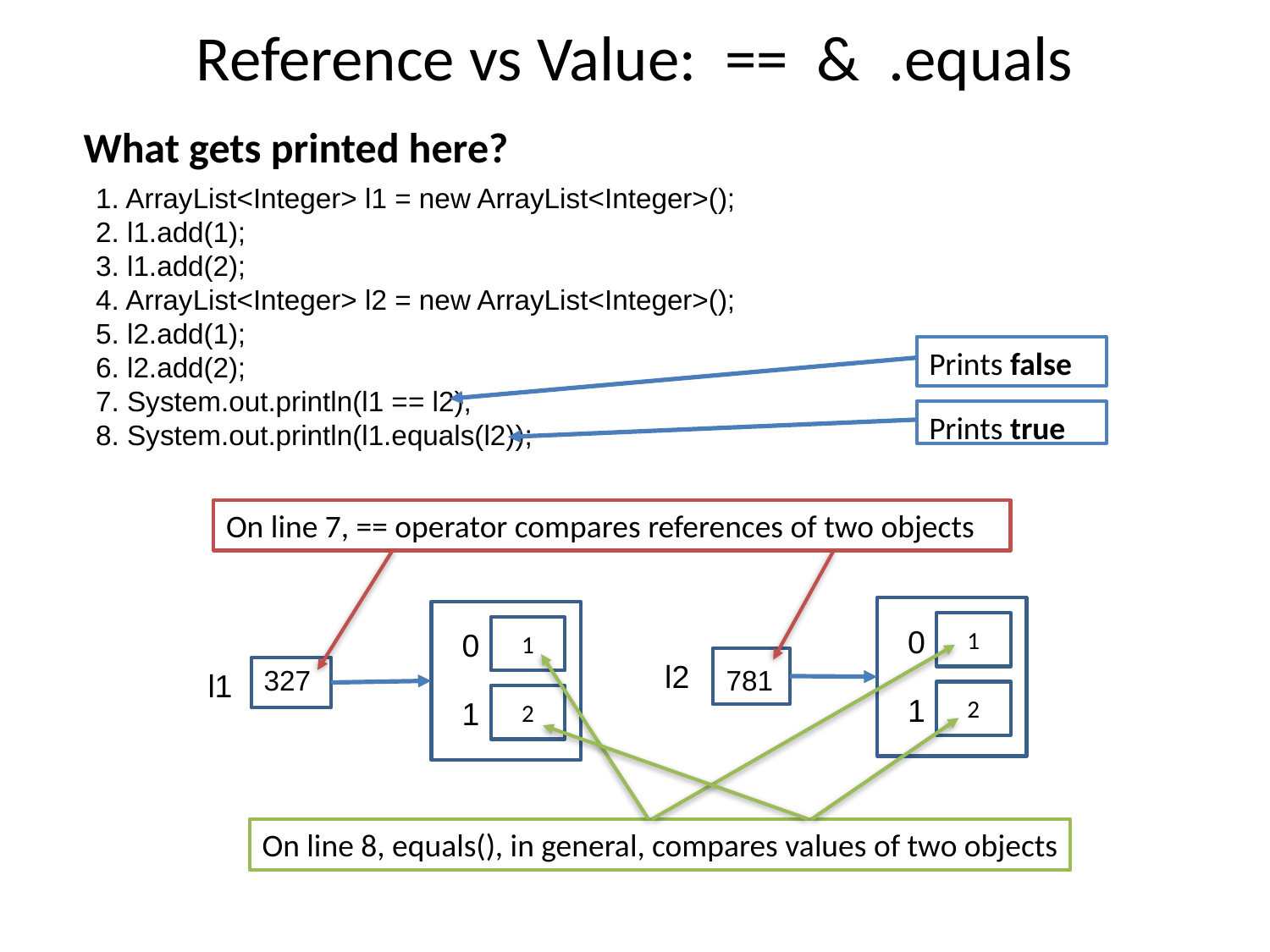

Reference vs Value:  ==  &  .equals
What gets printed here?
1. ArrayList<Integer> l1 = new ArrayList<Integer>();
2. l1.add(1);
3. l1.add(2);
4. ArrayList<Integer> l2 = new ArrayList<Integer>();
5. l2.add(1);
6. l2.add(2);
7. System.out.println(l1 == l2);
8. System.out.println(l1.equals(l2));
Prints false

Prints true

On line 7, == operator compares references of two objects

1
0
1
0

l2

327
781

l1

2
1
2
1

On line 8, equals(), in general, compares values of two objects